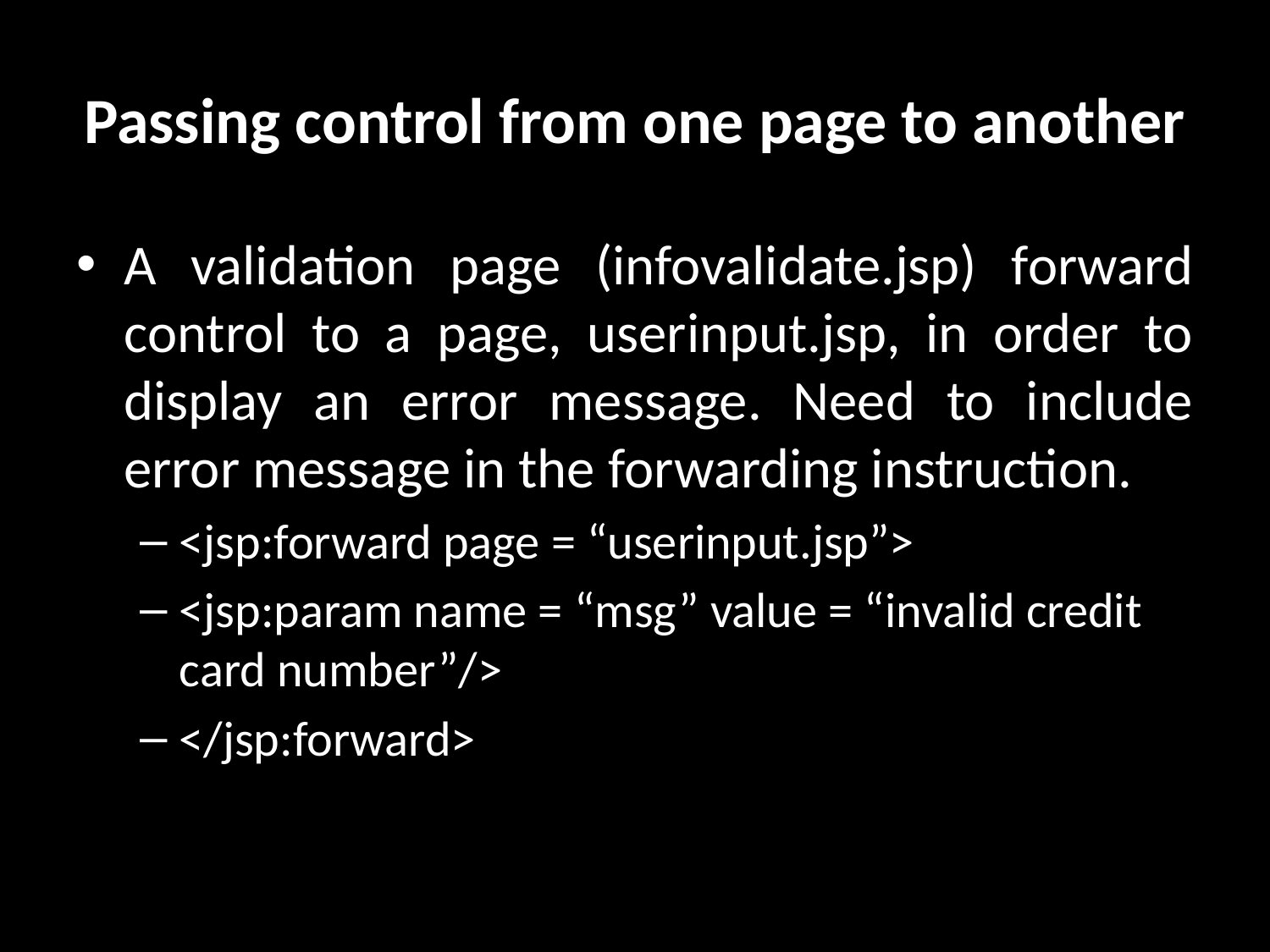

# Passing control from one page to another
A validation page (infovalidate.jsp) forward control to a page, userinput.jsp, in order to display an error message. Need to include error message in the forwarding instruction.
<jsp:forward page = “userinput.jsp”>
<jsp:param name = “msg” value = “invalid credit card number”/>
</jsp:forward>